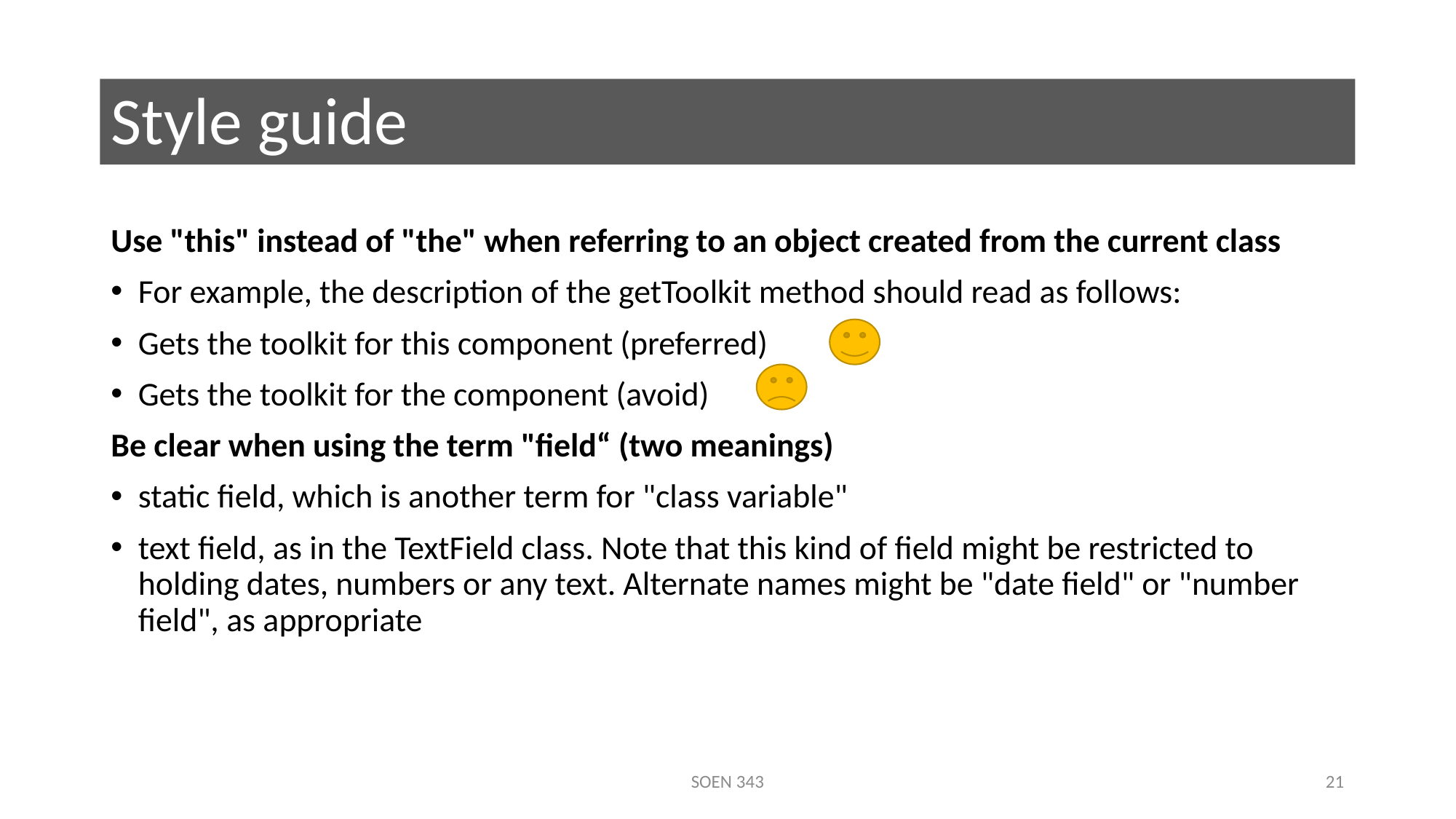

# Style guide
Use "this" instead of "the" when referring to an object created from the current class
For example, the description of the getToolkit method should read as follows:
Gets the toolkit for this component (preferred)
Gets the toolkit for the component (avoid)
Be clear when using the term "field“ (two meanings)
static field, which is another term for "class variable"
text field, as in the TextField class. Note that this kind of field might be restricted to holding dates, numbers or any text. Alternate names might be "date field" or "number field", as appropriate

SOEN 343
21